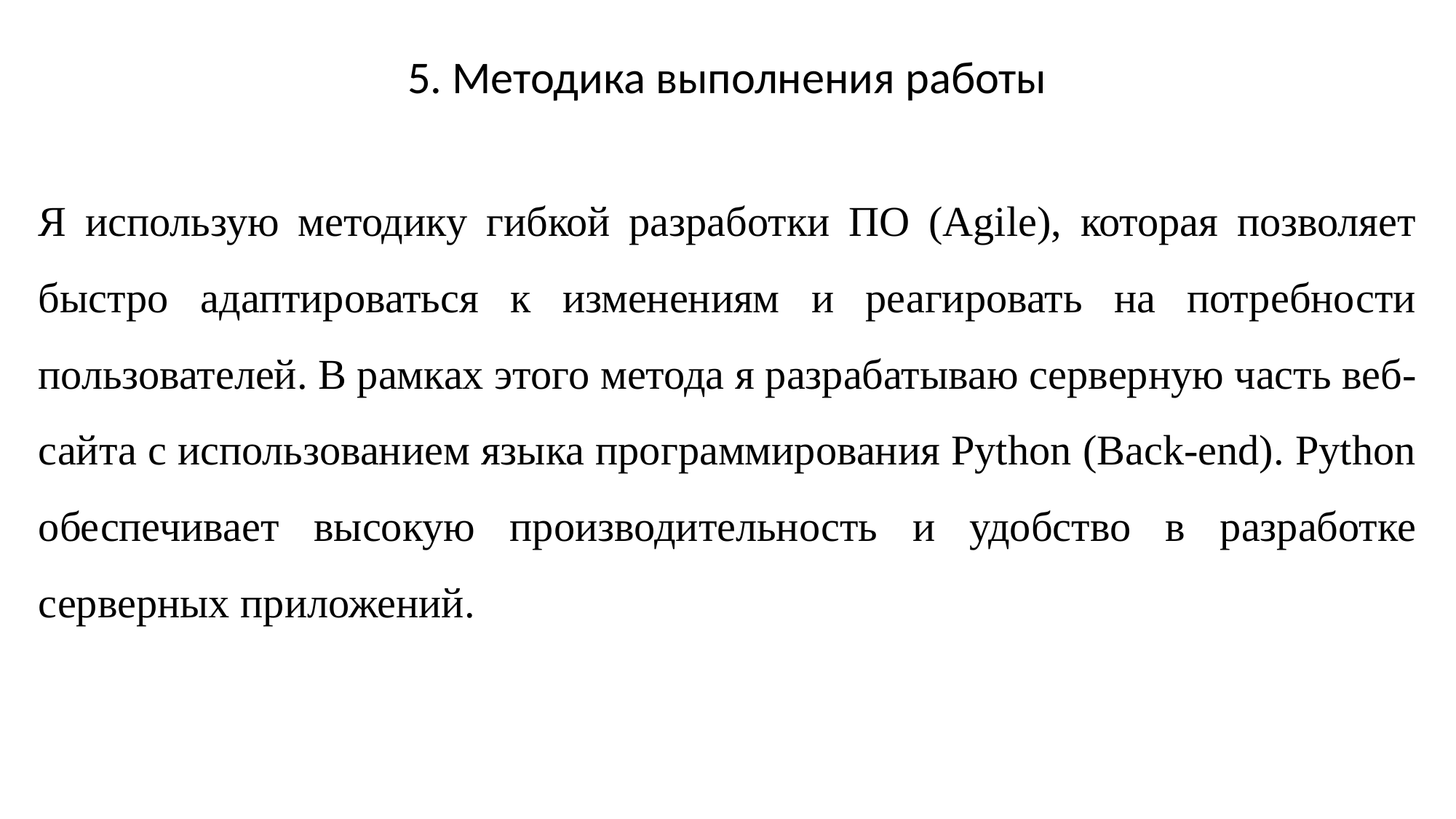

# 5. Методика выполнения работы
Я использую методику гибкой разработки ПО (Agile), которая позволяет быстро адаптироваться к изменениям и реагировать на потребности пользователей. В рамках этого метода я разрабатываю серверную часть веб-сайта с использованием языка программирования Python (Back-end). Python обеспечивает высокую производительность и удобство в разработке серверных приложений.